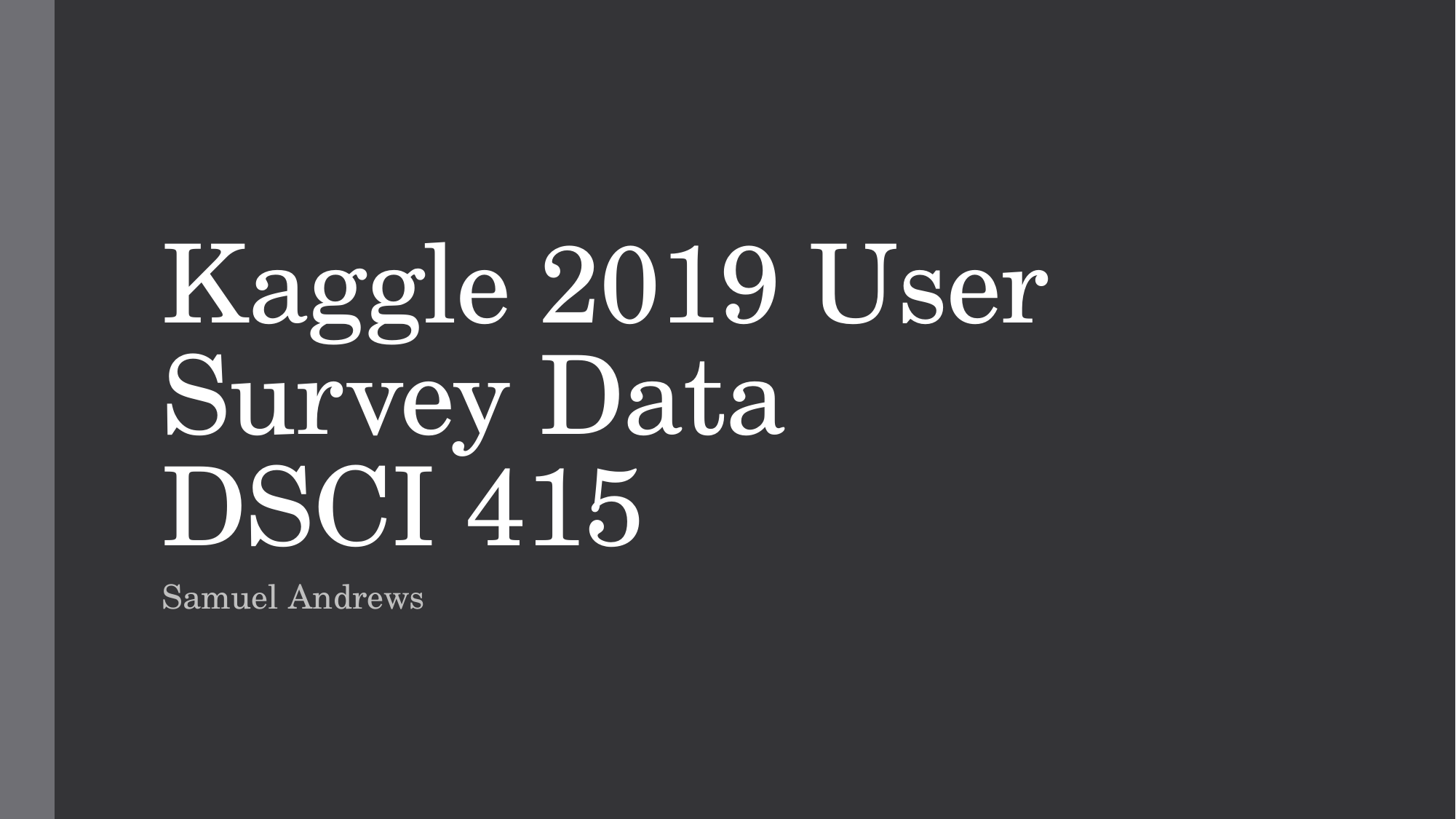

# Kaggle 2019 User Survey Data DSCI 415
Samuel Andrews